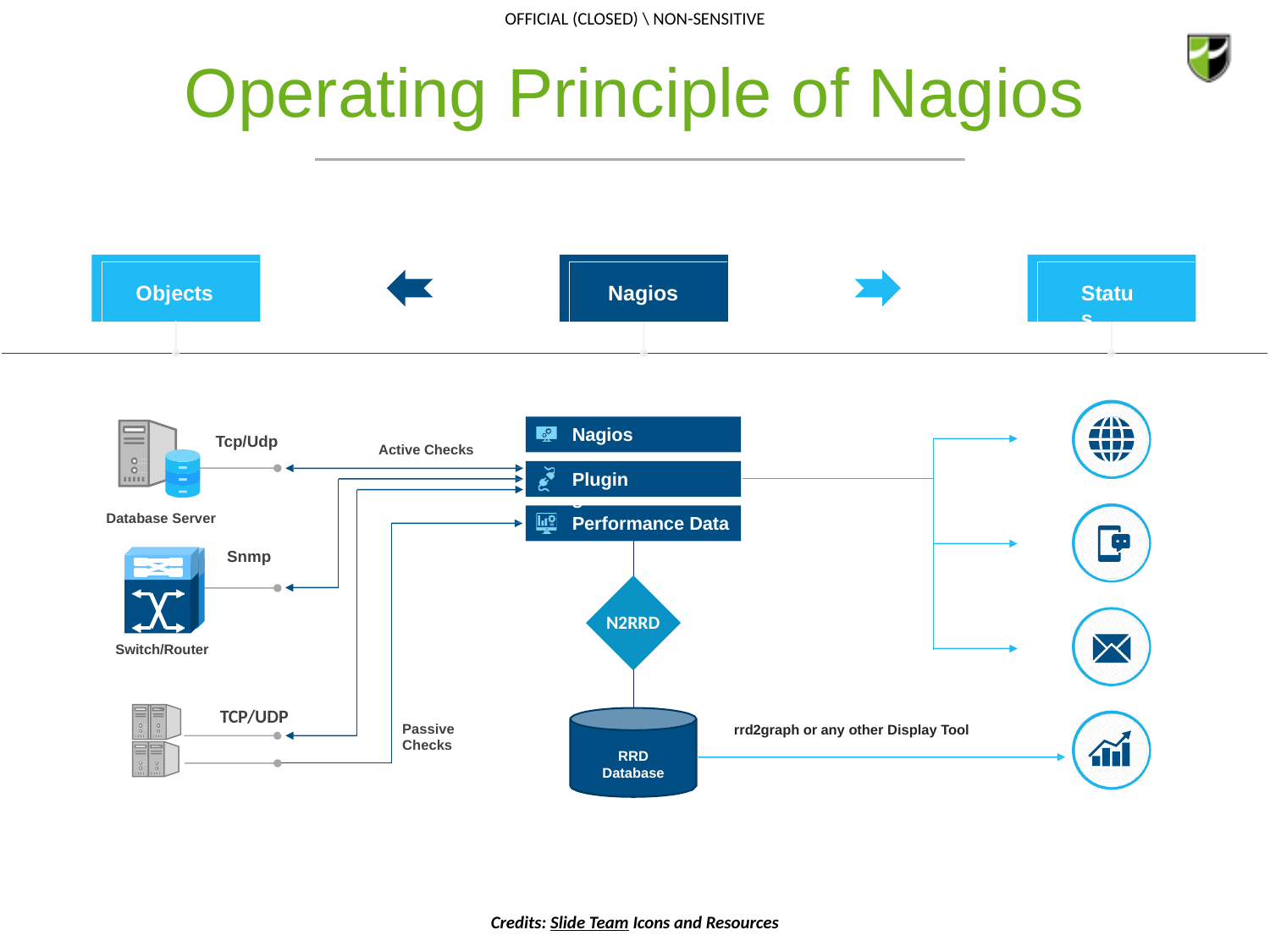

# Operating Principle of Nagios

Objects
Nagios
Status

Nagios

Tcp/Udp
Active Checks

Plugins
Database Server
Performance Data

Snmp
N2RRD
Switch/Router
TCP/UDP
Passive
Checks
rrd2graph or any other Display Tool
RRD
Database
Credits: Slide Team Icons and Resources